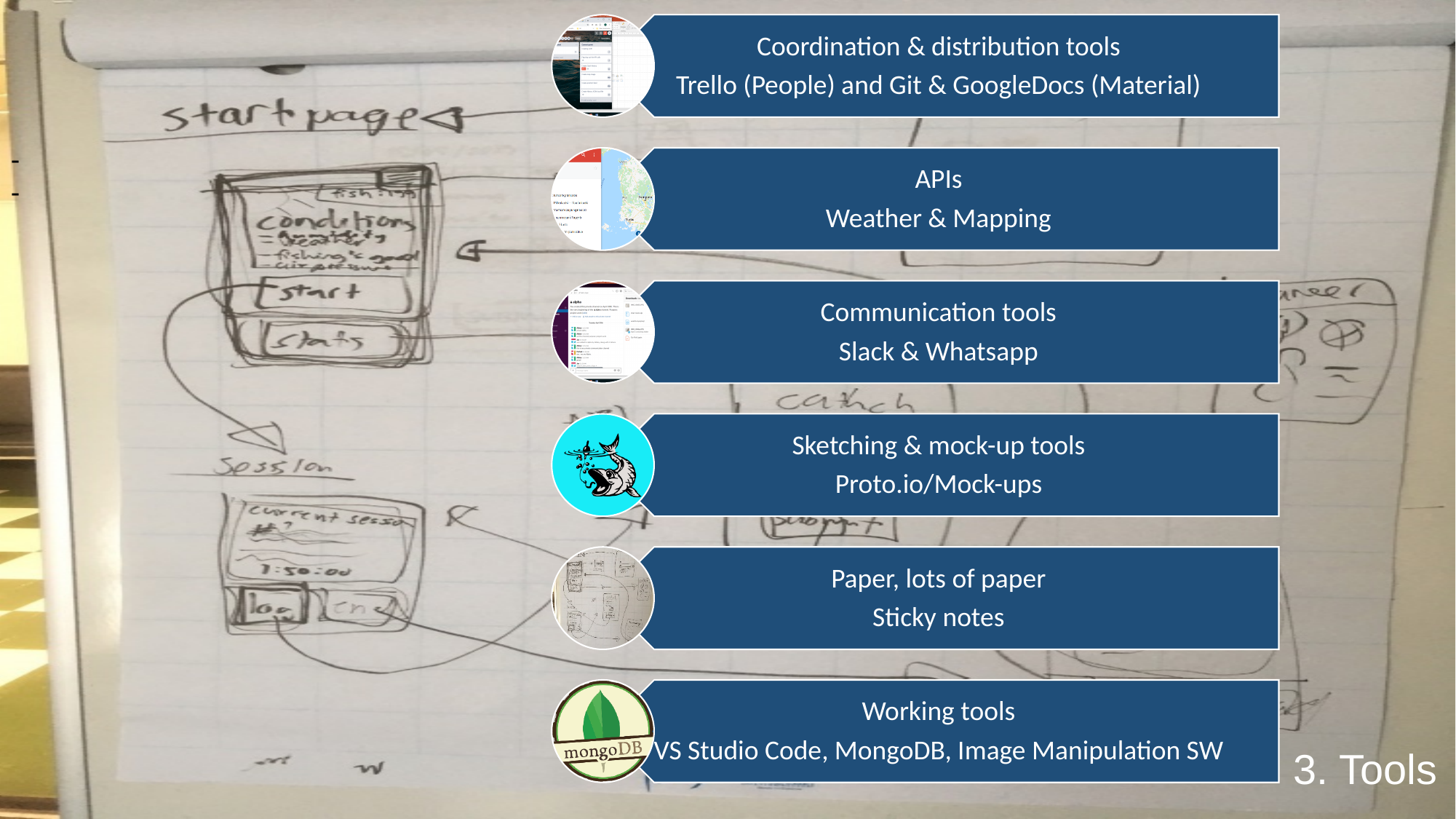

Coordination & distribution tools
Trello (People) and Git & GoogleDocs (Material)
APIs
Weather & Mapping
Communication tools
Slack & Whatsapp
Sketching & mock-up tools
Proto.io/Mock-ups
Paper, lots of paper
Sticky notes
Working tools
VS Studio Code, MongoDB, Image Manipulation SW
-
-
3. Tools